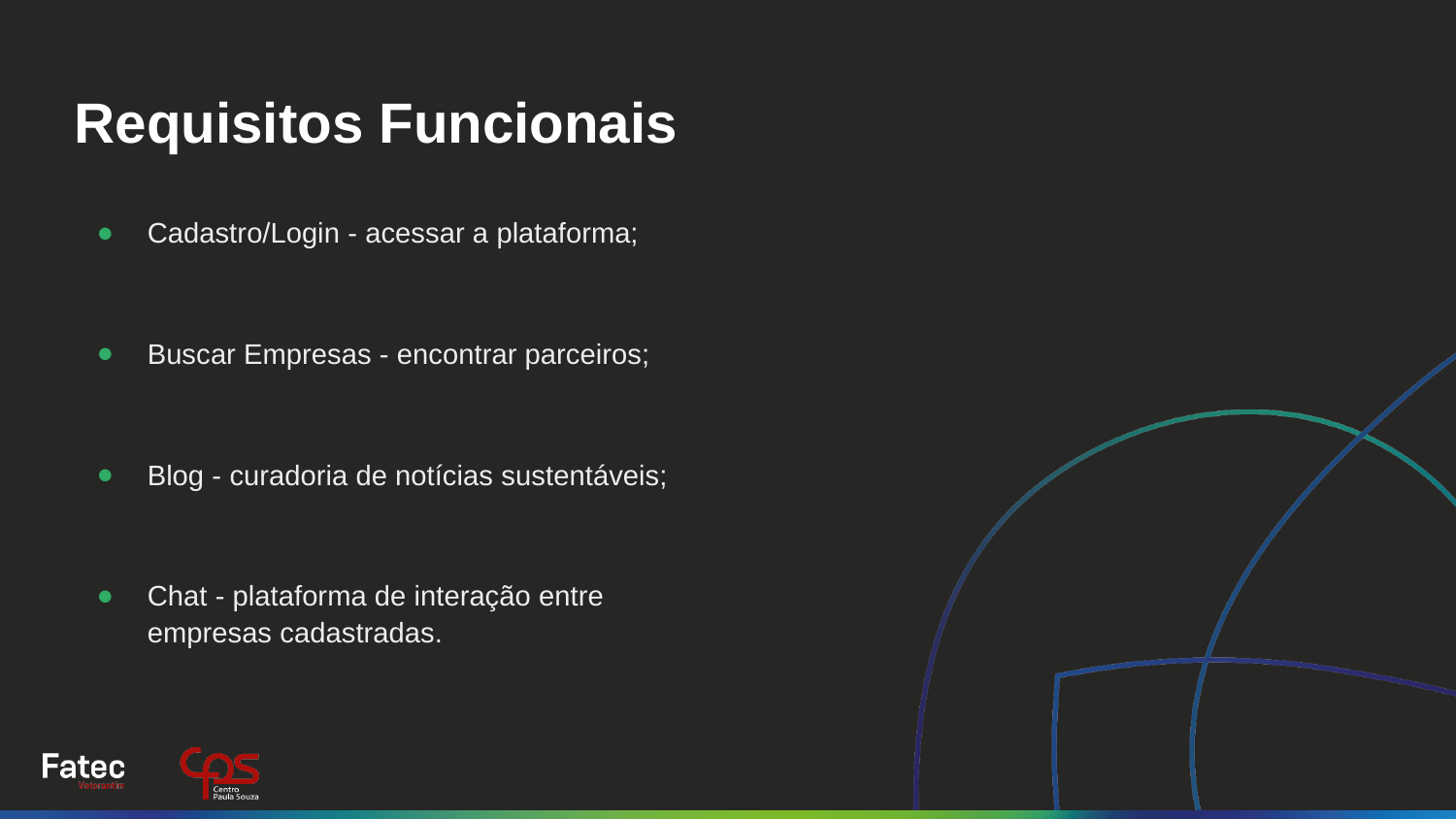

# Requisitos Funcionais
Cadastro/Login - acessar a plataforma;

Buscar Empresas - encontrar parceiros;

Blog - curadoria de notícias sustentáveis;

Chat - plataforma de interação entre empresas cadastradas.